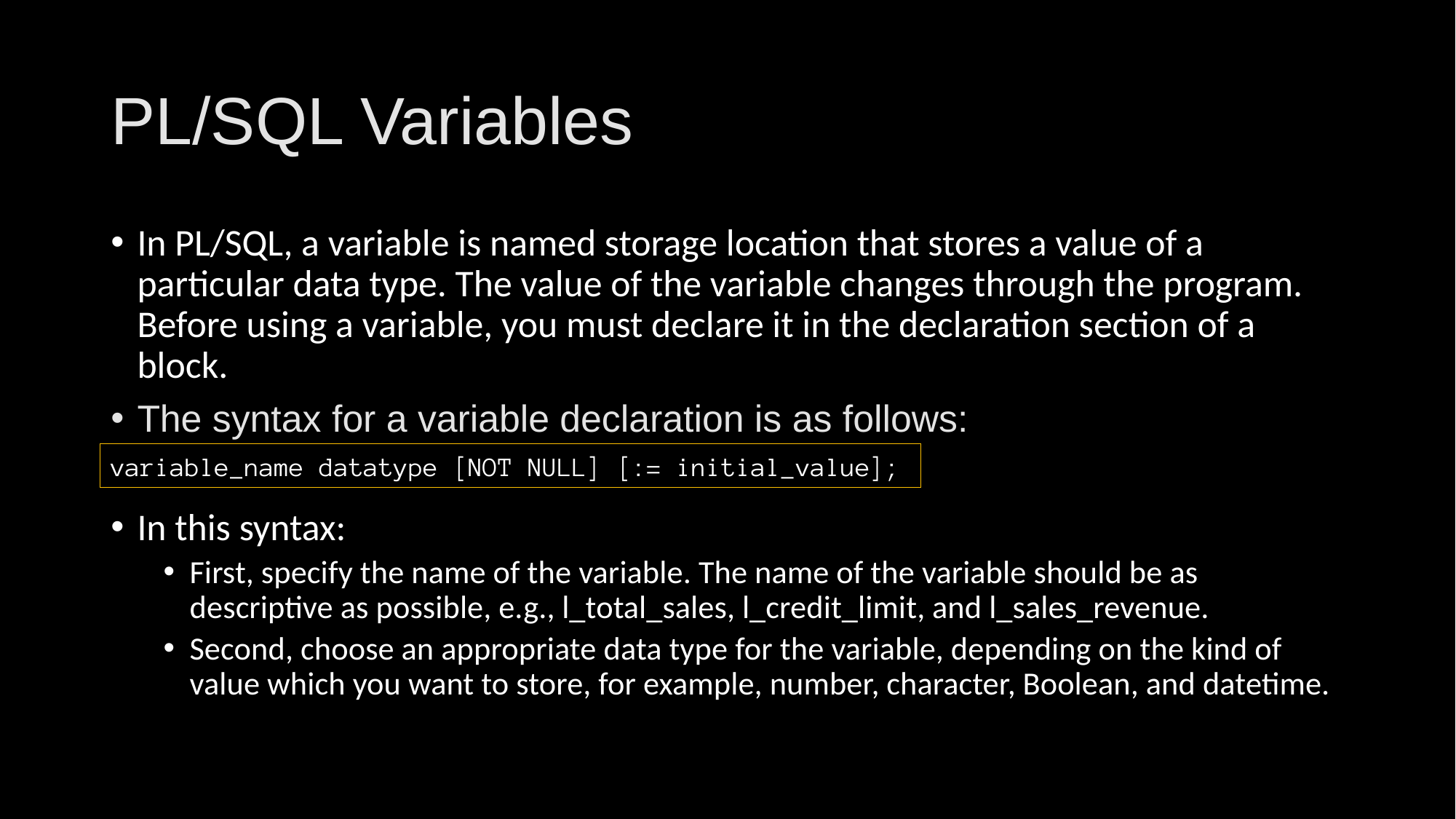

# PL/SQL Variables
In PL/SQL, a variable is named storage location that stores a value of a particular data type. The value of the variable changes through the program. Before using a variable, you must declare it in the declaration section of a block.
The syntax for a variable declaration is as follows:

In this syntax:
First, specify the name of the variable. The name of the variable should be as descriptive as possible, e.g., l_total_sales, l_credit_limit, and l_sales_revenue.
Second, choose an appropriate data type for the variable, depending on the kind of value which you want to store, for example, number, character, Boolean, and datetime.
variable_name datatype [NOT NULL] [:= initial_value];